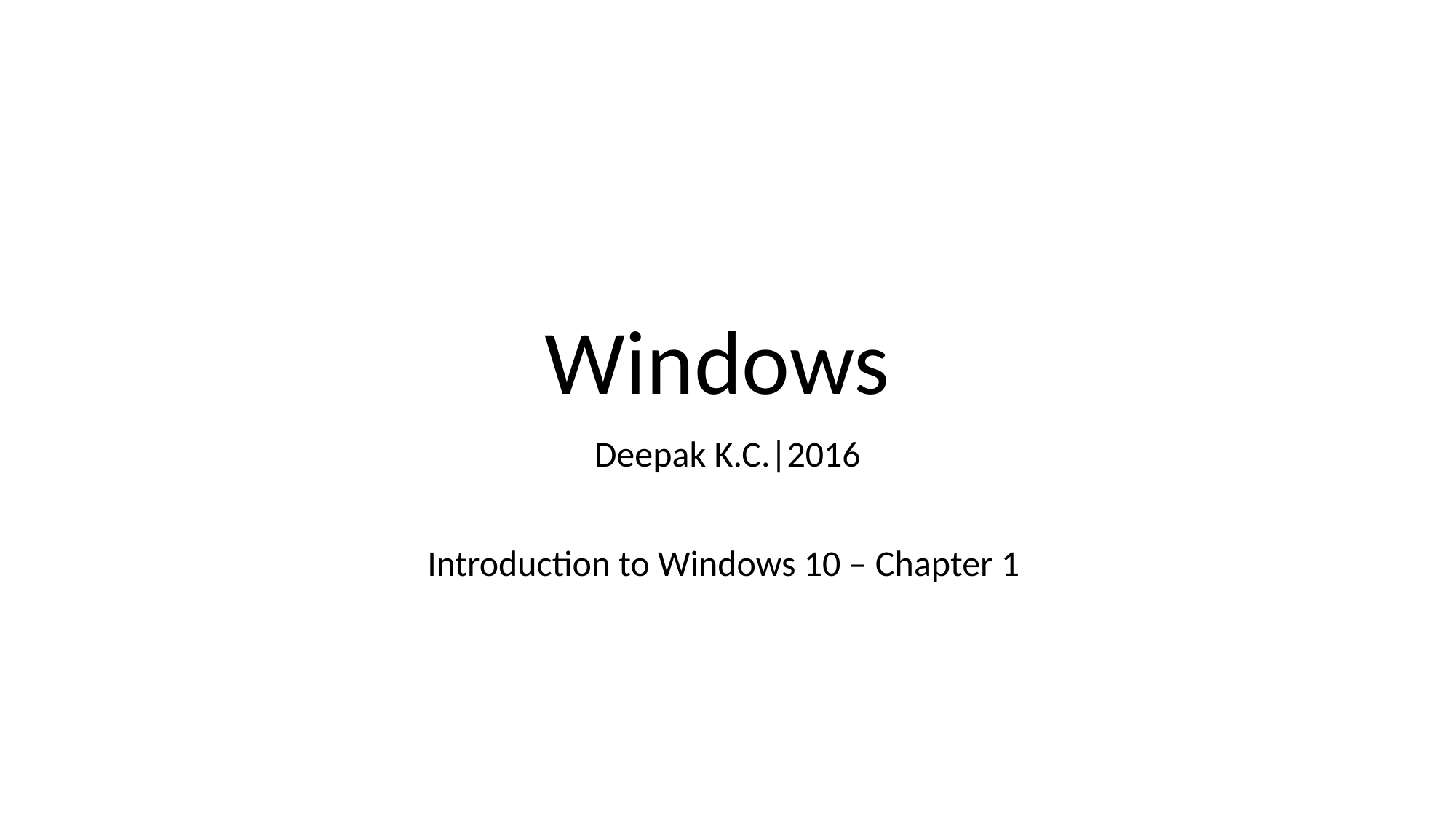

# Windows
Deepak K.C.|2016

Introduction to Windows 10 – Chapter 1